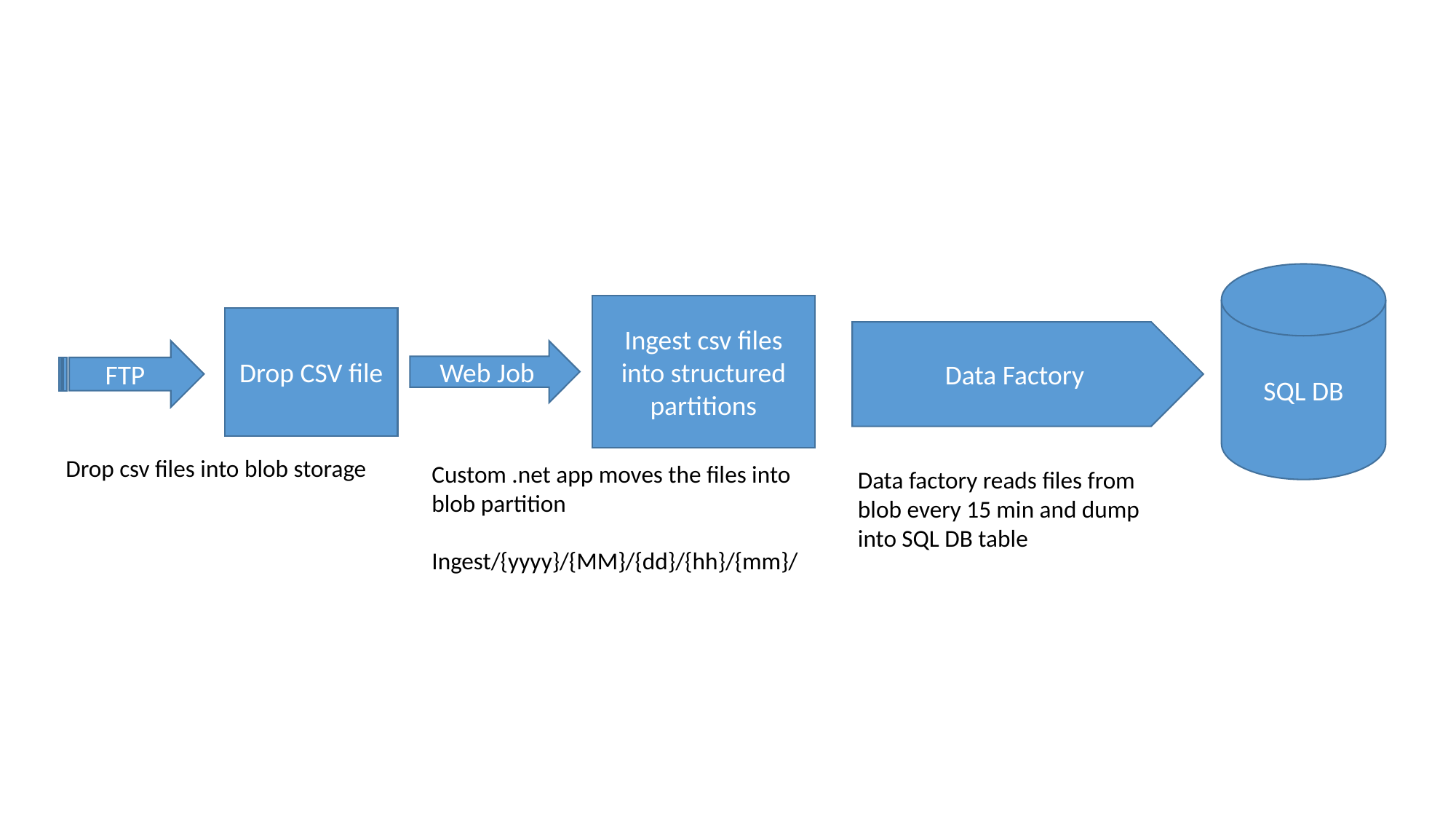

SQL DB
Ingest csv files into structured partitions
Drop CSV file
Data Factory
FTP
Web Job
Drop csv files into blob storage
Custom .net app moves the files into blob partition

Ingest/{yyyy}/{MM}/{dd}/{hh}/{mm}/
Data factory reads files from blob every 15 min and dump into SQL DB table